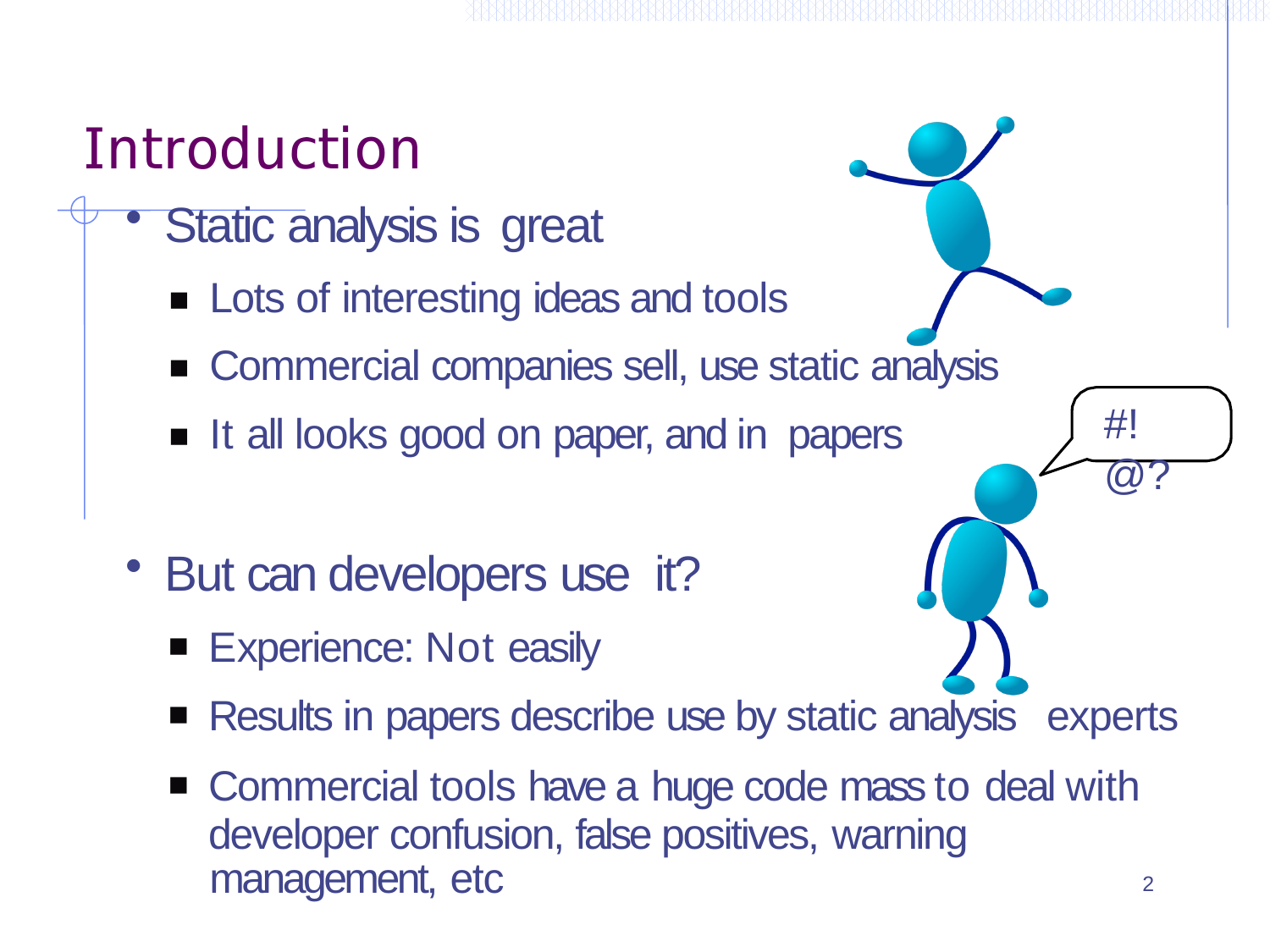

# Introduction
Static analysis is great
Lots of interesting ideas and tools
Commercial companies sell, use static analysis  It all looks good on paper, and in papers
■
■
■

#!@?

But can developers use  it?
Experience: Not easily
Results in papers describe use by static analysis   experts
Commercial tools have a  huge code mass to deal with  developer confusion, false positives, warning
management, etc
2